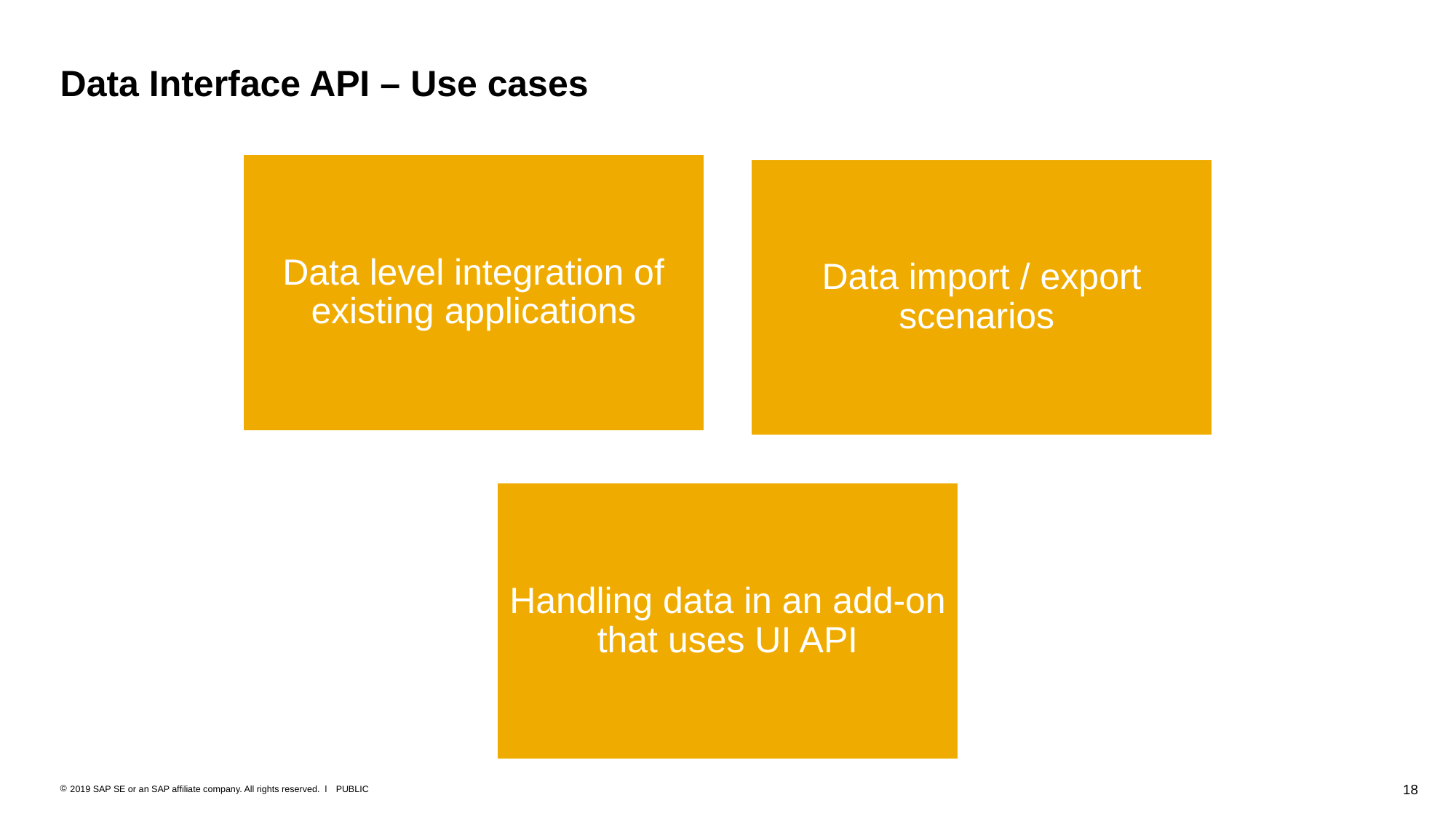

# Data Interface API – Use cases
Data level integration of existing applications
Data import / export scenarios
Handling data in an add-on that uses UI API